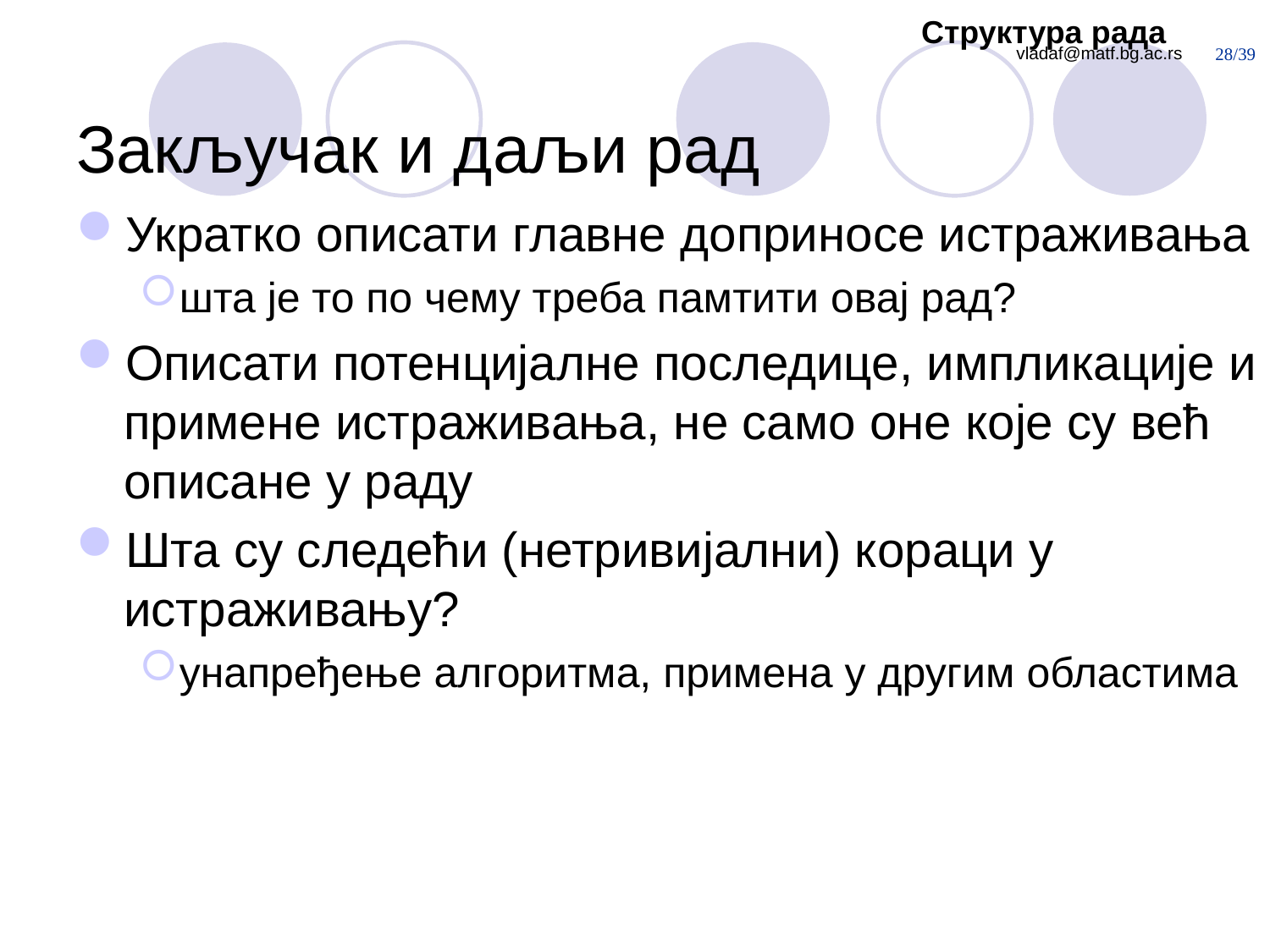

Структура рада
# Закључак и даљи рад
Укратко описати главне доприносе истраживања
шта је то по чему треба памтити овај рад?
Описати потенцијалне последице, импликације и примене истраживања, не само оне које су већ описане у раду
Шта су следећи (нетривијални) кораци у истраживању?
унапређење алгоритма, примена у другим областима